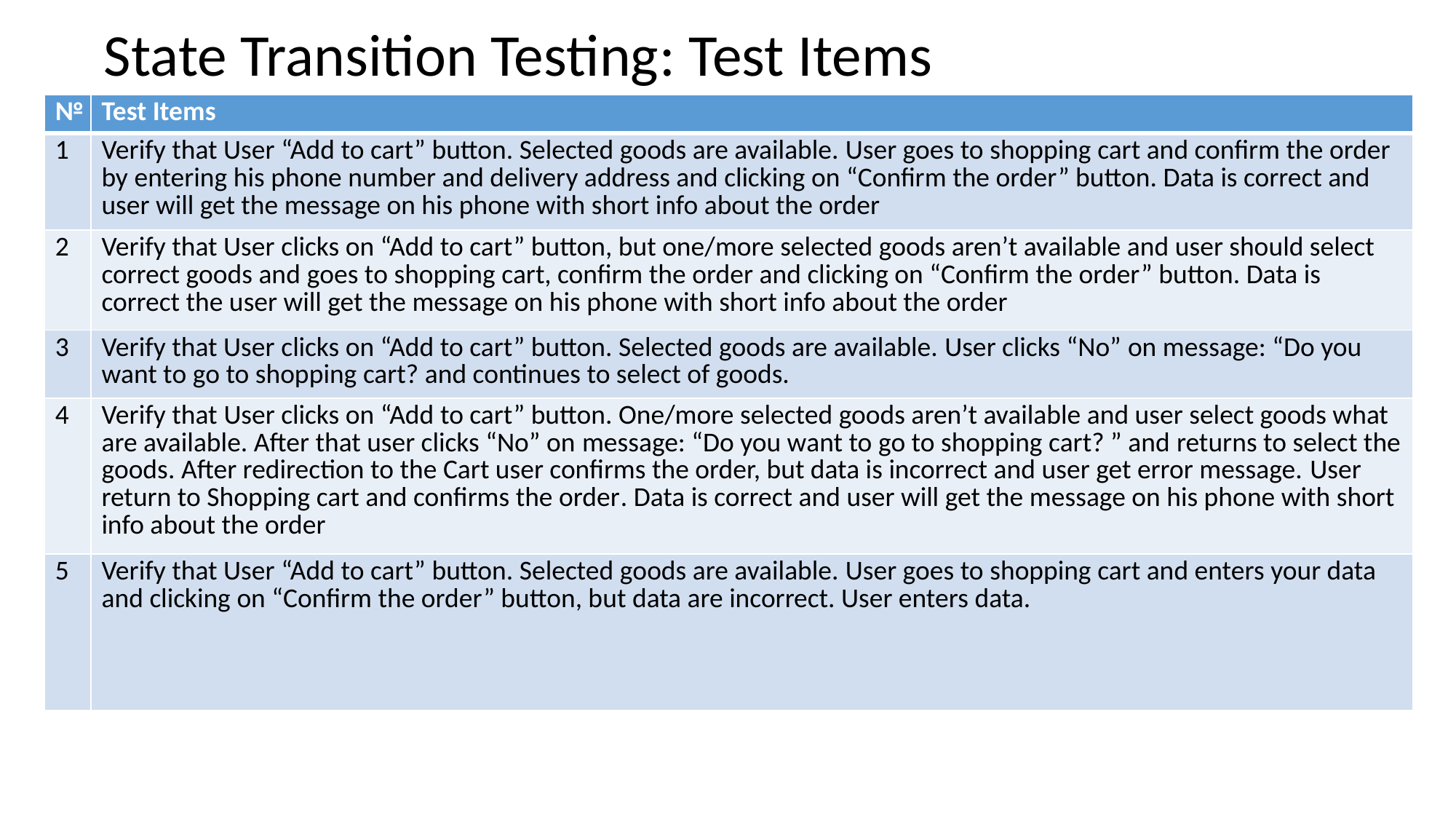

# State Transition Testing: Test Items
| № | Test Items |
| --- | --- |
| 1 | Verify that User “Add to cart” button. Selected goods are available. User goes to shopping cart and confirm the order by entering his phone number and delivery address and clicking on “Confirm the order” button. Data is correct and user will get the message on his phone with short info about the order |
| 2 | Verify that User clicks on “Add to cart” button, but one/more selected goods aren’t available and user should select correct goods and goes to shopping cart, confirm the order and clicking on “Confirm the order” button. Data is correct the user will get the message on his phone with short info about the order |
| 3 | Verify that User clicks on “Add to cart” button. Selected goods are available. User clicks “No” on message: “Do you want to go to shopping cart? and continues to select of goods. |
| 4 | Verify that User clicks on “Add to cart” button. One/more selected goods aren’t available and user select goods what are available. After that user clicks “No” on message: “Do you want to go to shopping cart? ” and returns to select the goods. After redirection to the Cart user confirms the order, but data is incorrect and user get error message. User return to Shopping cart and confirms the order. Data is correct and user will get the message on his phone with short info about the order |
| 5 | Verify that User “Add to cart” button. Selected goods are available. User goes to shopping cart and enters your data and clicking on “Confirm the order” button, but data are incorrect. User enters data. |